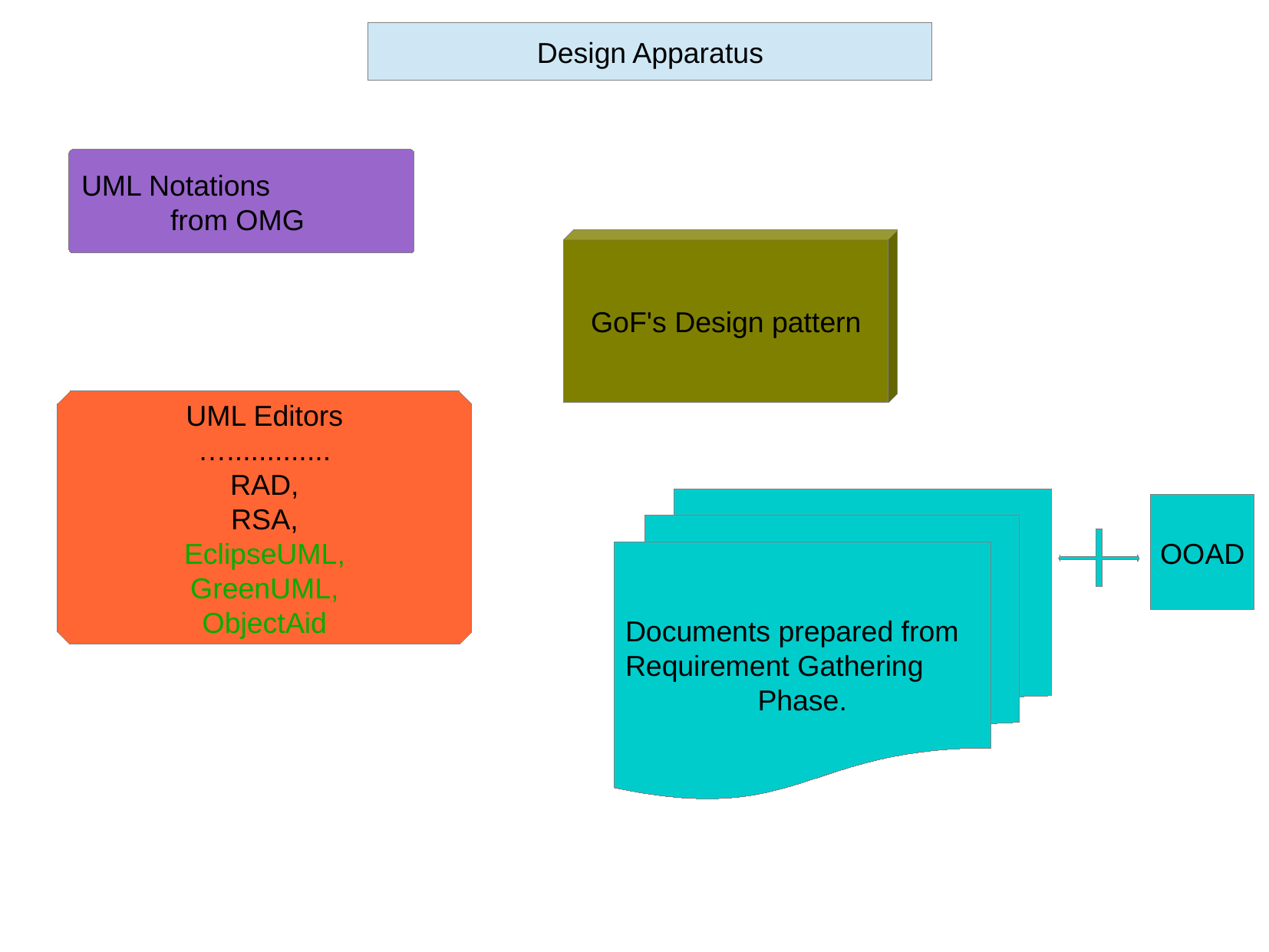

Design Apparatus
UML Notations
from OMG
GoF's Design pattern
UML Editors
….............
RAD,
RSA,
EclipseUML,
GreenUML,
ObjectAid
Documents prepared from
Requirement Gathering
Phase.
OOAD